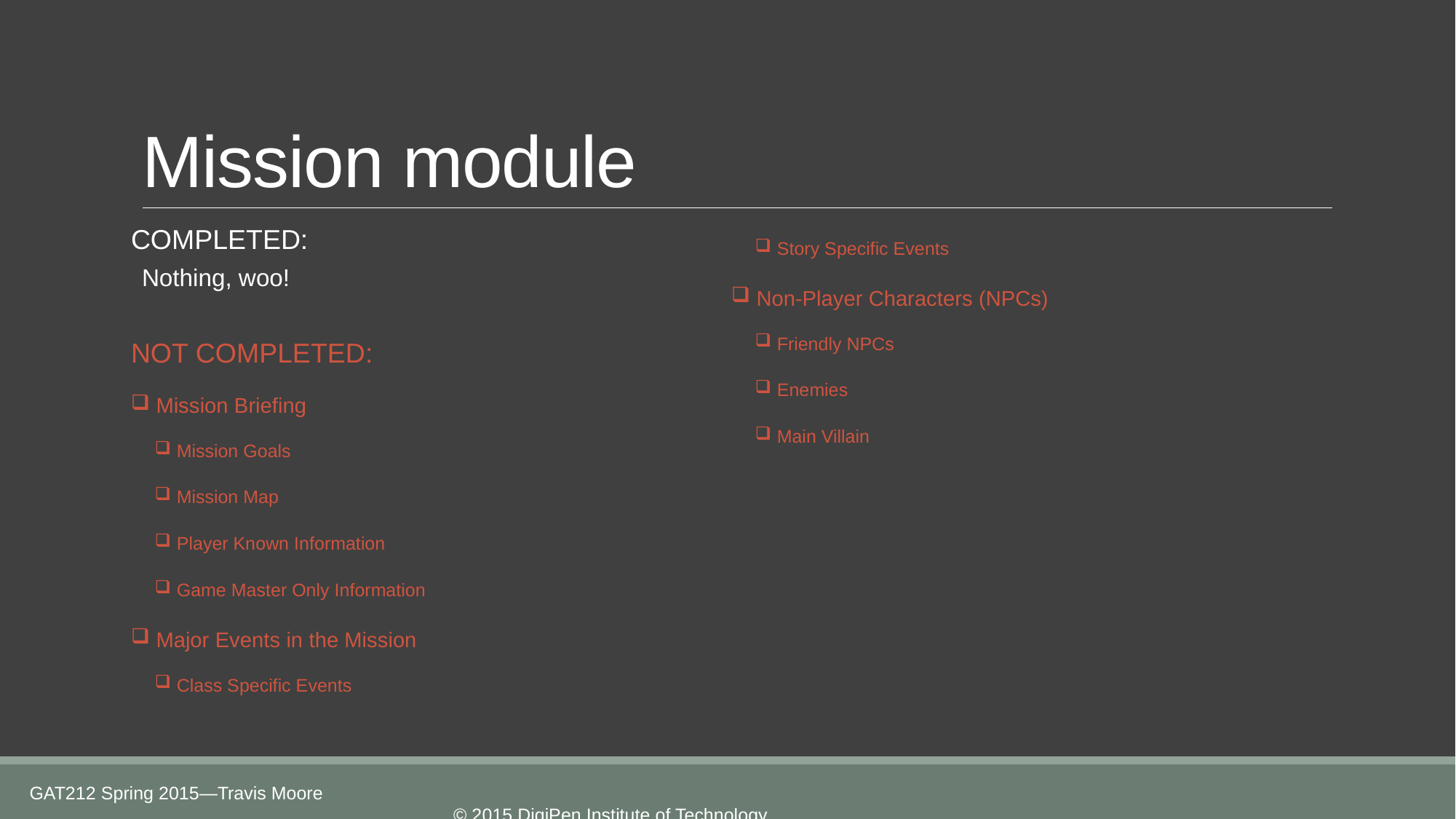

# Mission module
COMPLETED:
Nothing, woo!

NOT COMPLETED:
 Mission Briefing
Mission Goals
Mission Map
Player Known Information
Game Master Only Information
 Major Events in the Mission
Class Specific Events
Story Specific Events
 Non-Player Characters (NPCs)
Friendly NPCs
Enemies
Main Villain
GAT212 Spring 2015—Travis Moore													                   © 2015 DigiPen Institute of Technology